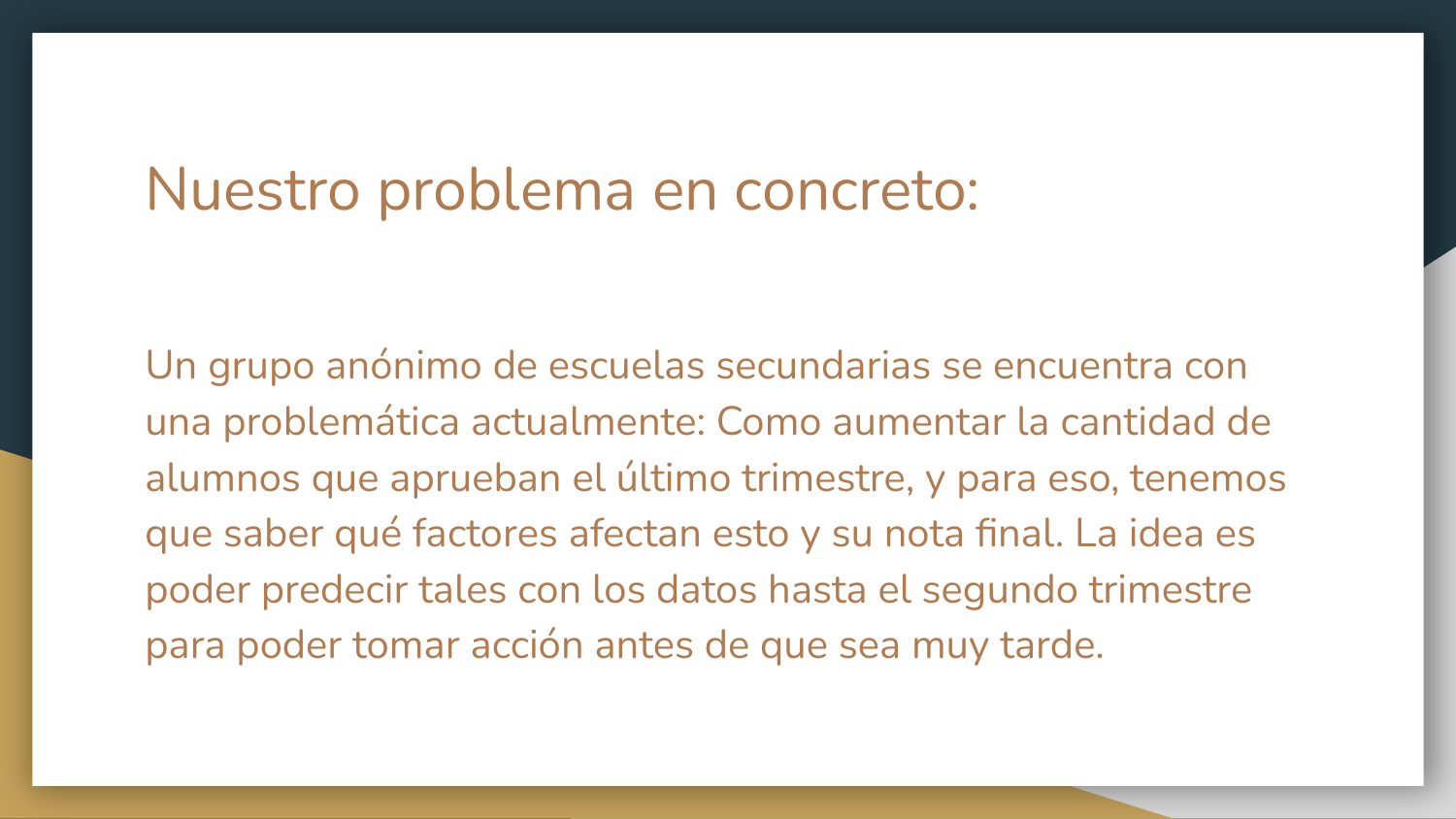

# Nuestro problema en concreto:
Un grupo anónimo de escuelas secundarias se encuentra con una problemática actualmente: Como aumentar la cantidad de alumnos que aprueban el último trimestre, y para eso, tenemos que saber qué factores afectan esto y su nota final. La idea es poder predecir tales con los datos hasta el segundo trimestre para poder tomar acción antes de que sea muy tarde.